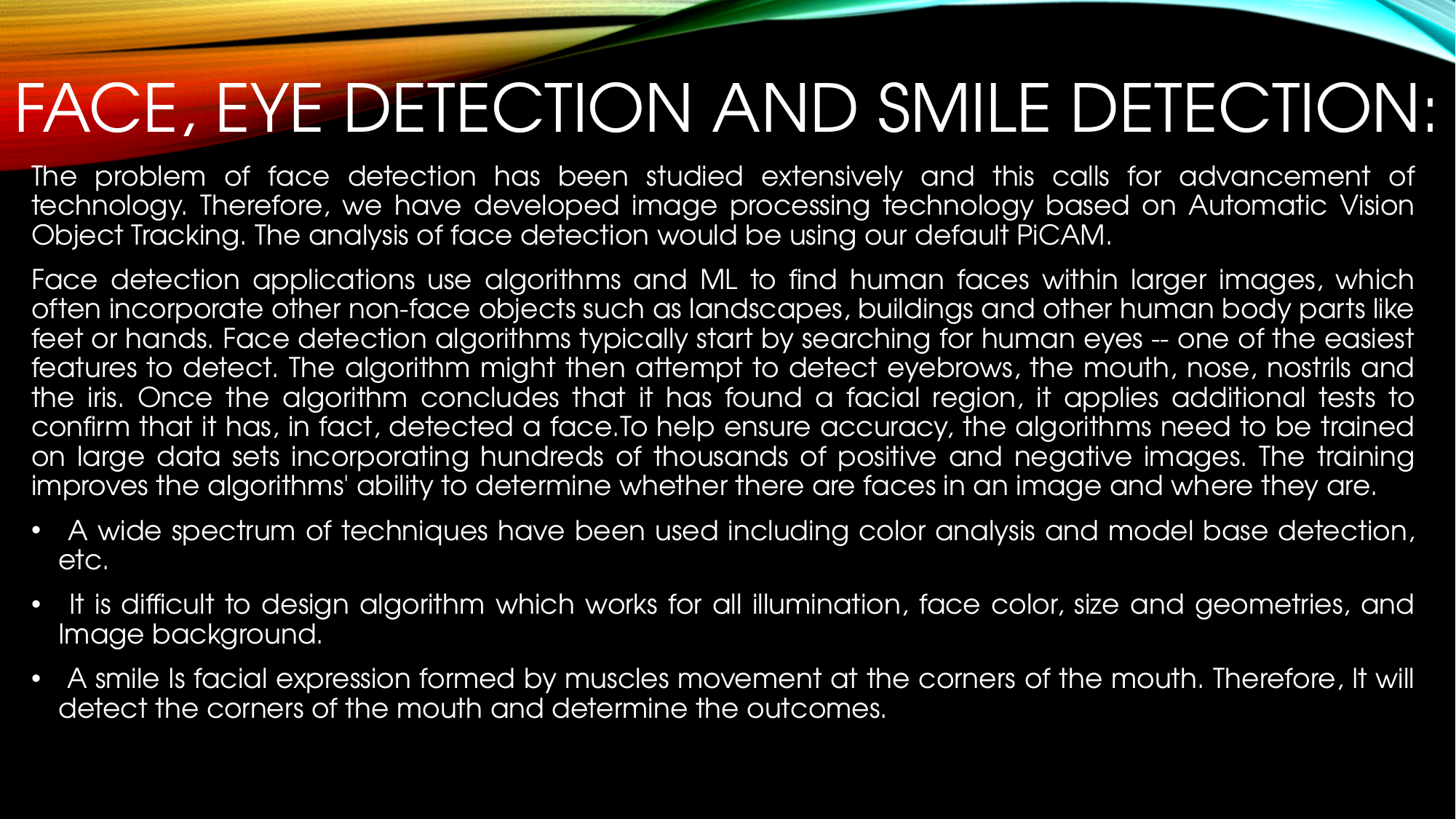

# Face, eye Detection and Smile Detection:
The problem of face detection has been studied extensively and this calls for advancement of technology. Therefore, we have developed image processing technology based on Automatic Vision Object Tracking. The analysis of face detection would be using our default PiCAM.
Face detection applications use algorithms and ML to find human faces within larger images, which often incorporate other non-face objects such as landscapes, buildings and other human body parts like feet or hands. Face detection algorithms typically start by searching for human eyes -- one of the easiest features to detect. The algorithm might then attempt to detect eyebrows, the mouth, nose, nostrils and the iris. Once the algorithm concludes that it has found a facial region, it applies additional tests to confirm that it has, in fact, detected a face.To help ensure accuracy, the algorithms need to be trained on large data sets incorporating hundreds of thousands of positive and negative images. The training improves the algorithms' ability to determine whether there are faces in an image and where they are.
 A wide spectrum of techniques have been used including color analysis and model base detection, etc.
 It is difficult to design algorithm which works for all illumination, face color, size and geometries, and Image background.
 A smile Is facial expression formed by muscles movement at the corners of the mouth. Therefore, It will detect the corners of the mouth and determine the outcomes.